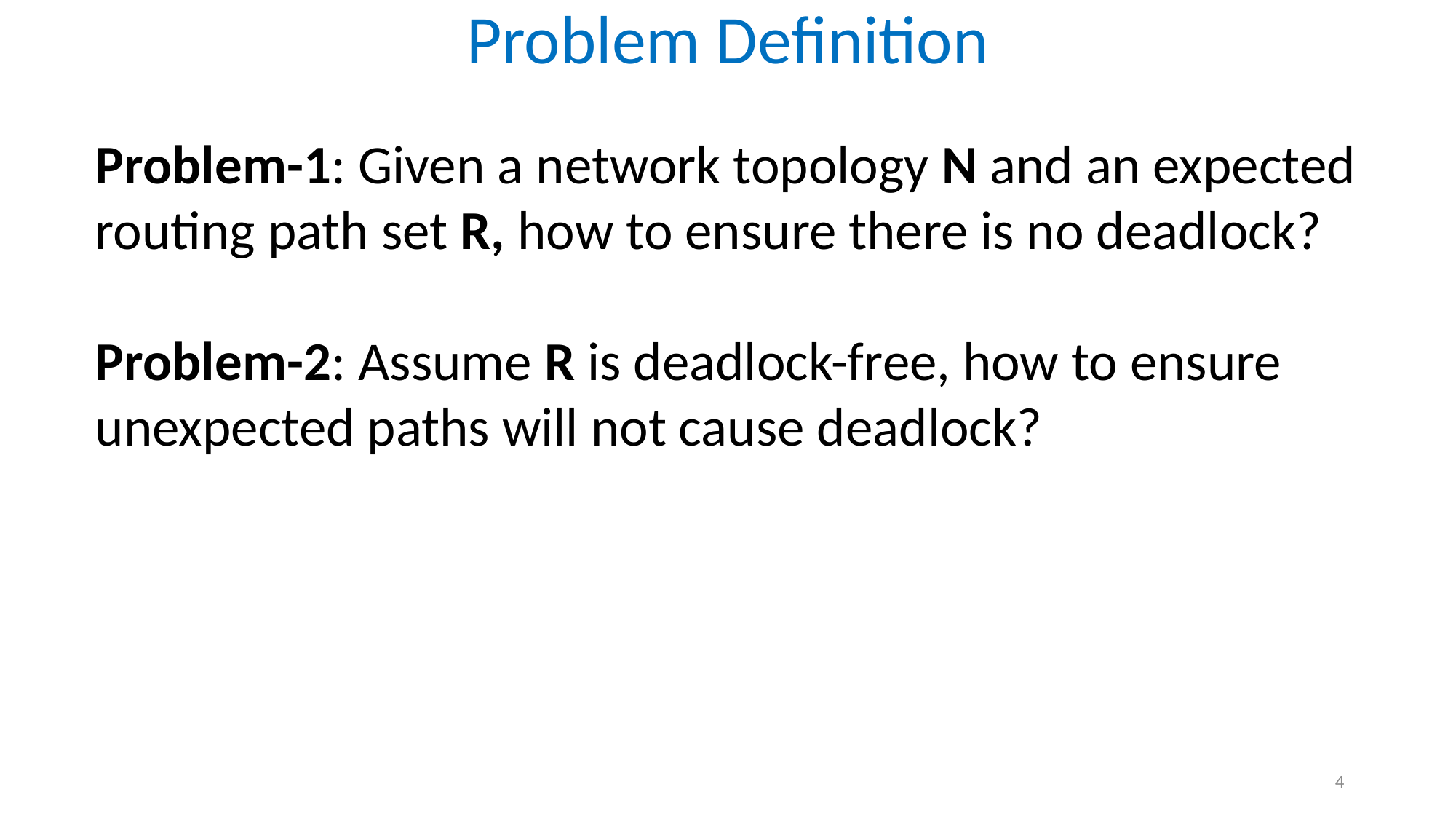

Problem Definition
Problem-1: Given a network topology N and an expected routing path set R, how to ensure there is no deadlock?

Problem-2: Assume R is deadlock-free, how to ensure unexpected paths will not cause deadlock?
4